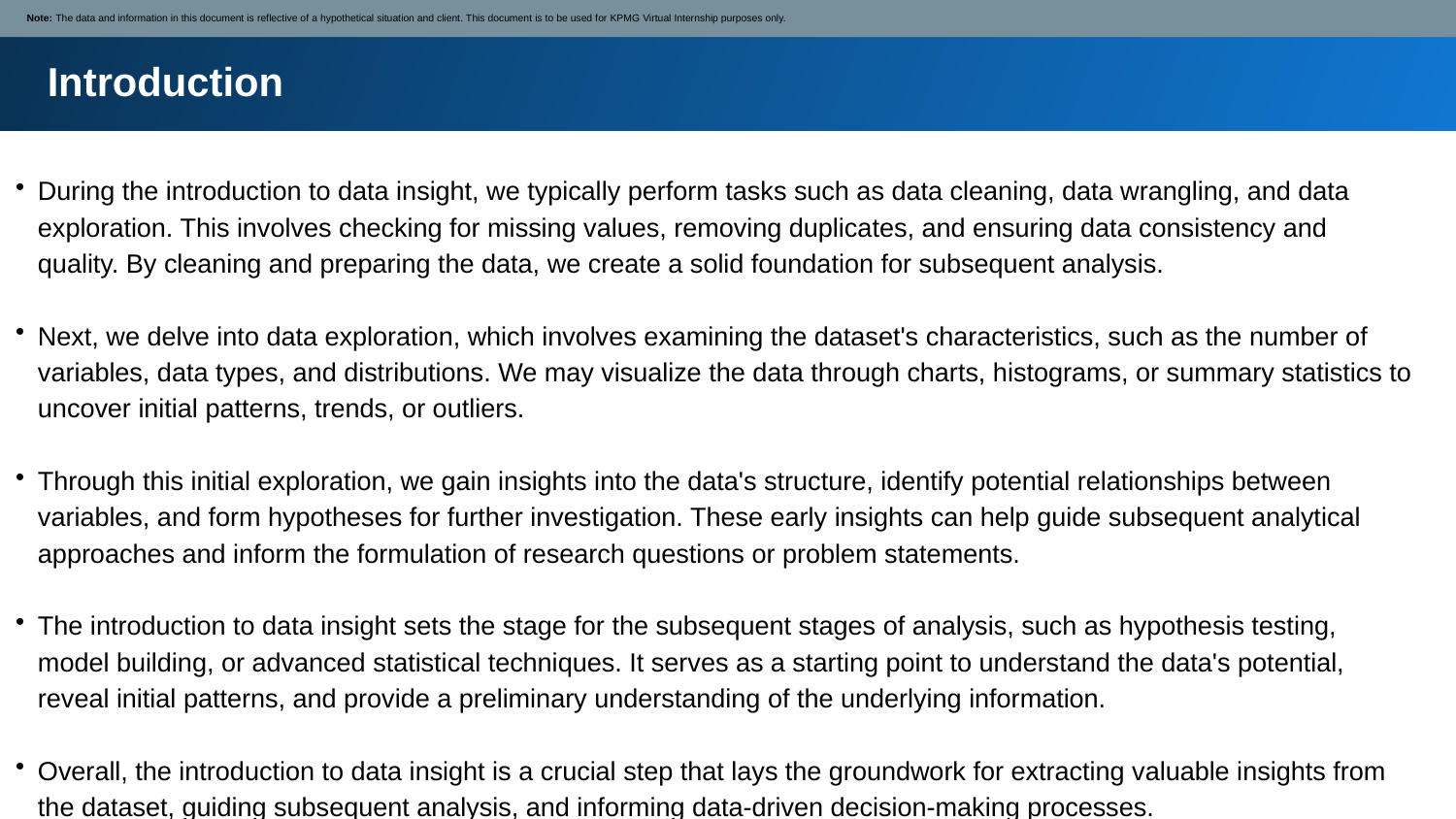

Note: The data and information in this document is reflective of a hypothetical situation and client. This document is to be used for KPMG Virtual Internship purposes only.
Introduction
During the introduction to data insight, we typically perform tasks such as data cleaning, data wrangling, and data exploration. This involves checking for missing values, removing duplicates, and ensuring data consistency and quality. By cleaning and preparing the data, we create a solid foundation for subsequent analysis.

Next, we delve into data exploration, which involves examining the dataset's characteristics, such as the number of variables, data types, and distributions. We may visualize the data through charts, histograms, or summary statistics to uncover initial patterns, trends, or outliers.

Through this initial exploration, we gain insights into the data's structure, identify potential relationships between variables, and form hypotheses for further investigation. These early insights can help guide subsequent analytical approaches and inform the formulation of research questions or problem statements.

The introduction to data insight sets the stage for the subsequent stages of analysis, such as hypothesis testing, model building, or advanced statistical techniques. It serves as a starting point to understand the data's potential, reveal initial patterns, and provide a preliminary understanding of the underlying information.

Overall, the introduction to data insight is a crucial step that lays the groundwork for extracting valuable insights from the dataset, guiding subsequent analysis, and informing data-driven decision-making processes.